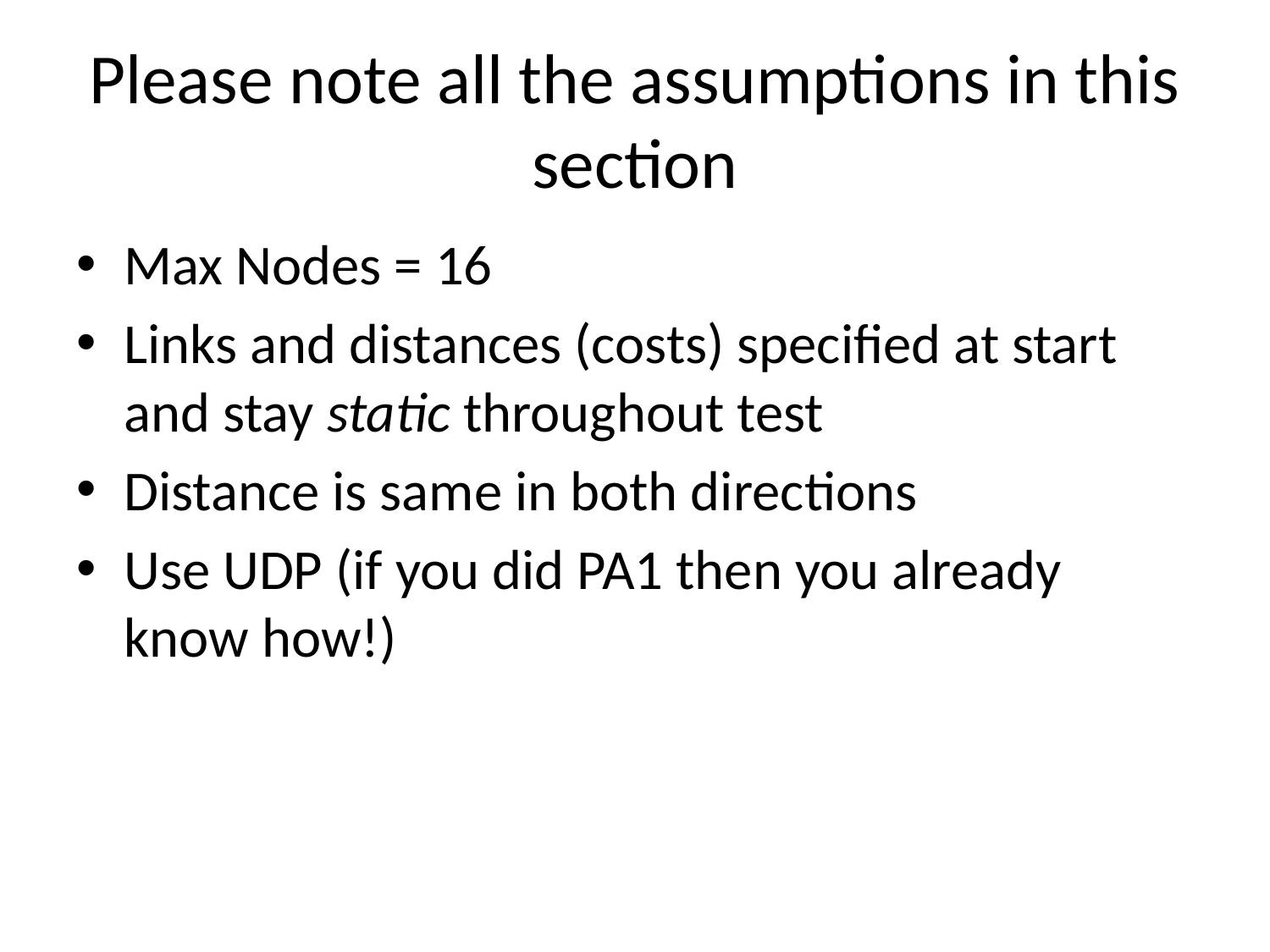

# Please note all the assumptions in this section
Max Nodes = 16
Links and distances (costs) specified at start and stay static throughout test
Distance is same in both directions
Use UDP (if you did PA1 then you already know how!)